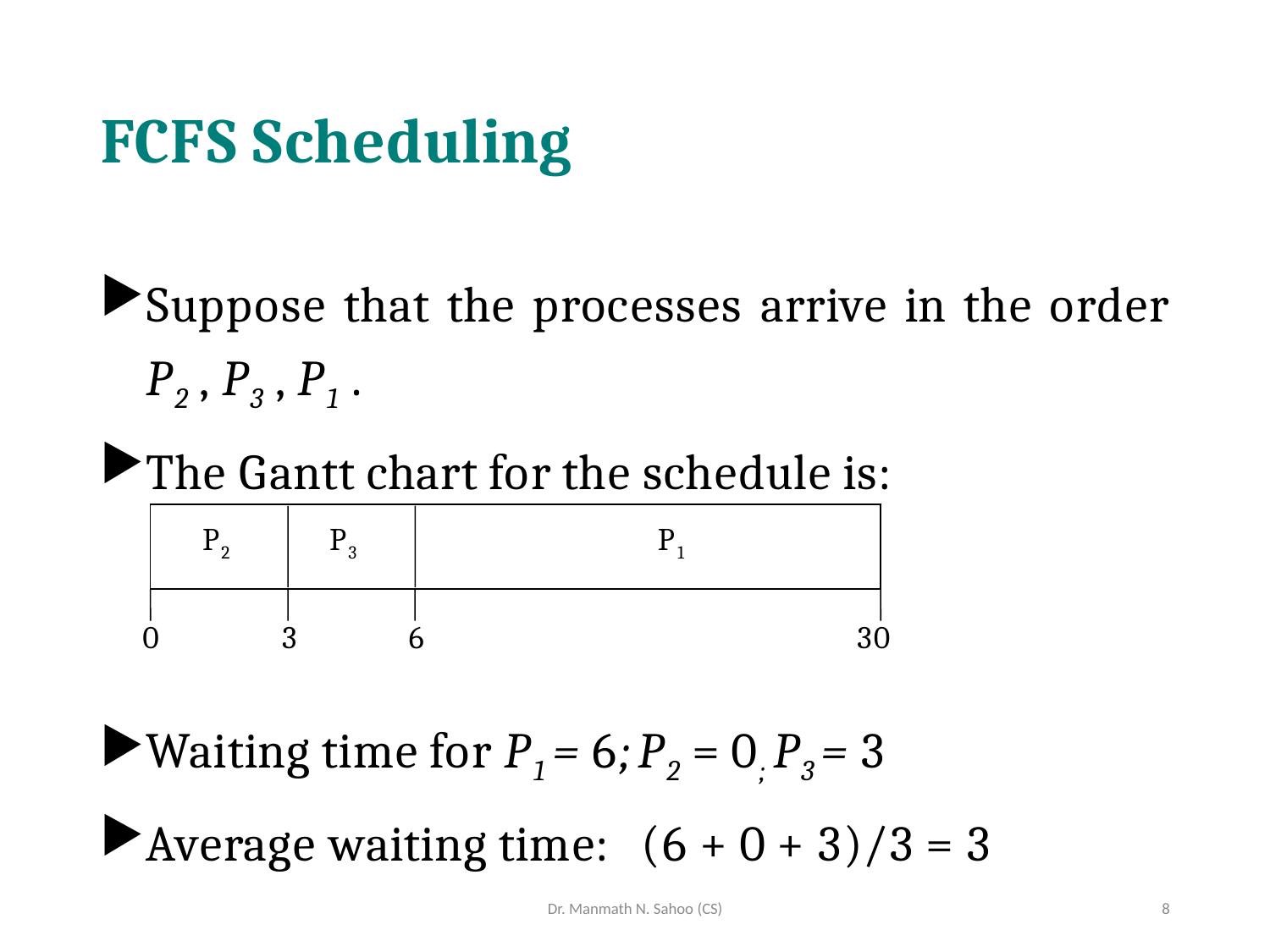

# FCFS Scheduling
Suppose that the processes arrive in the order P2 , P3 , P1 .
 The Gantt chart for the schedule is:

 Waiting time for P1 = 6; P2 = 0; P3 = 3
 Average waiting time:   (6 + 0 + 3)/3 = 3

P2
P3
P1

0
3
6
30

Dr. Manmath N. Sahoo (CS)
8